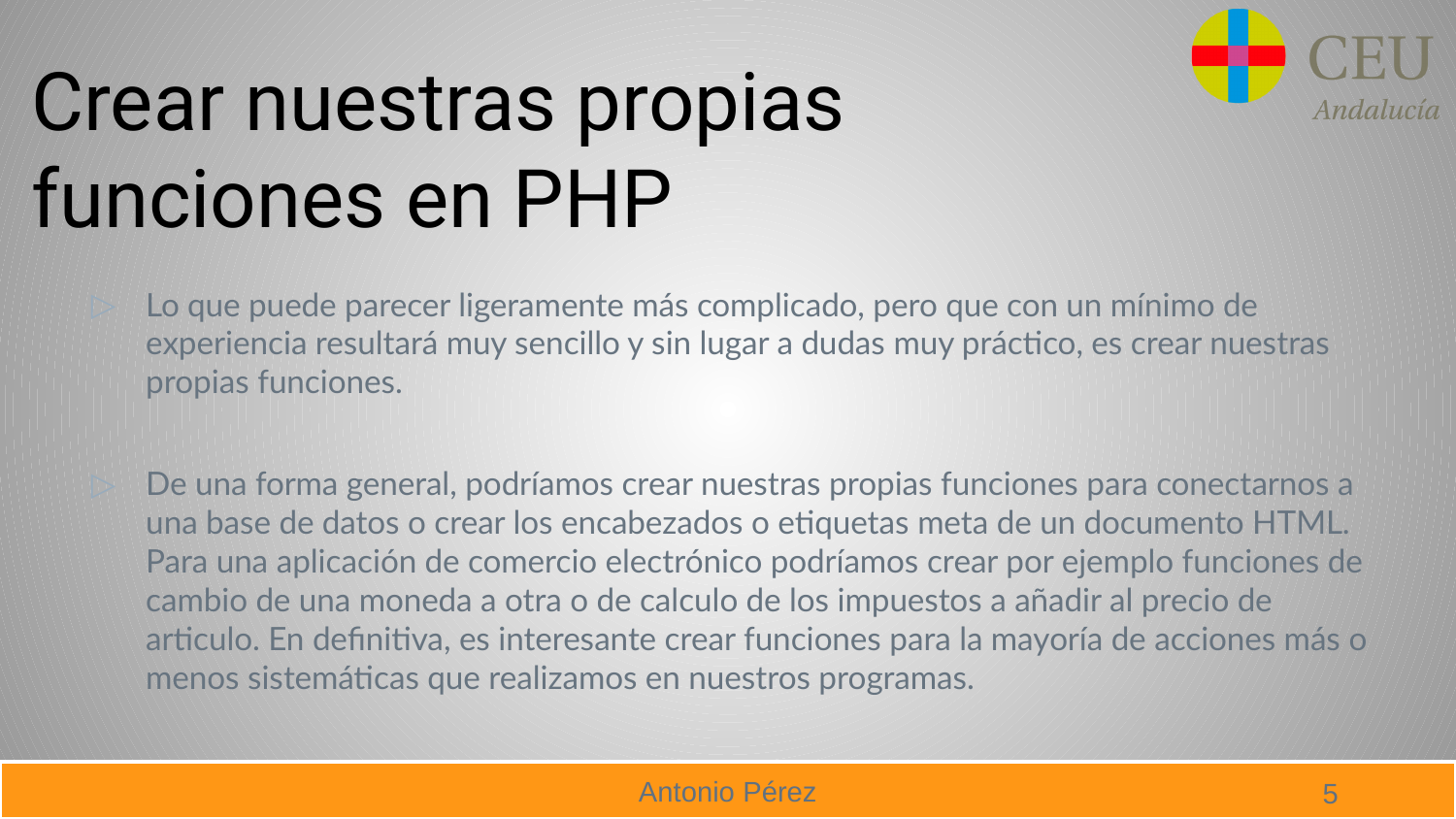

Crear nuestras propias funciones en PHP
Lo que puede parecer ligeramente más complicado, pero que con un mínimo de experiencia resultará muy sencillo y sin lugar a dudas muy práctico, es crear nuestras propias funciones.

De una forma general, podríamos crear nuestras propias funciones para conectarnos a una base de datos o crear los encabezados o etiquetas meta de un documento HTML. Para una aplicación de comercio electrónico podríamos crear por ejemplo funciones de cambio de una moneda a otra o de calculo de los impuestos a añadir al precio de articulo. En definitiva, es interesante crear funciones para la mayoría de acciones más o menos sistemáticas que realizamos en nuestros programas.
5